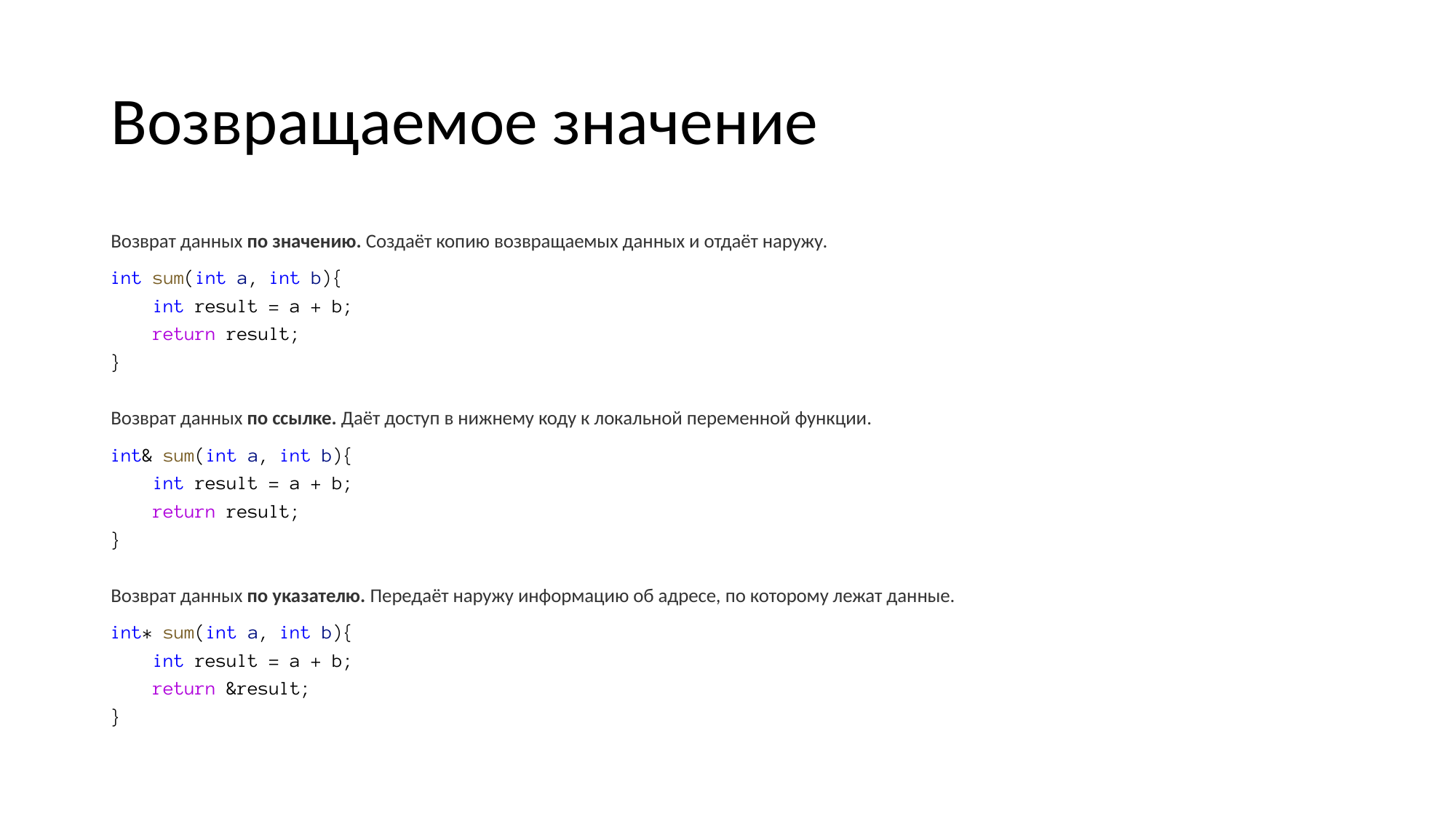

# Возвращаемое значение
Возврат данных по значению. Создаёт копию возвращаемых данных и отдаёт наружу.
int sum(int a, int b){
    int result = a + b;
    return result;
}

Возврат данных по ссылке. Даёт доступ в нижнему коду к локальной переменной функции.
int& sum(int a, int b){
    int result = a + b;
    return result;
}

Возврат данных по указателю. Передаёт наружу информацию об адресе, по которому лежат данные.
int* sum(int a, int b){
    int result = a + b;
    return &result;
}